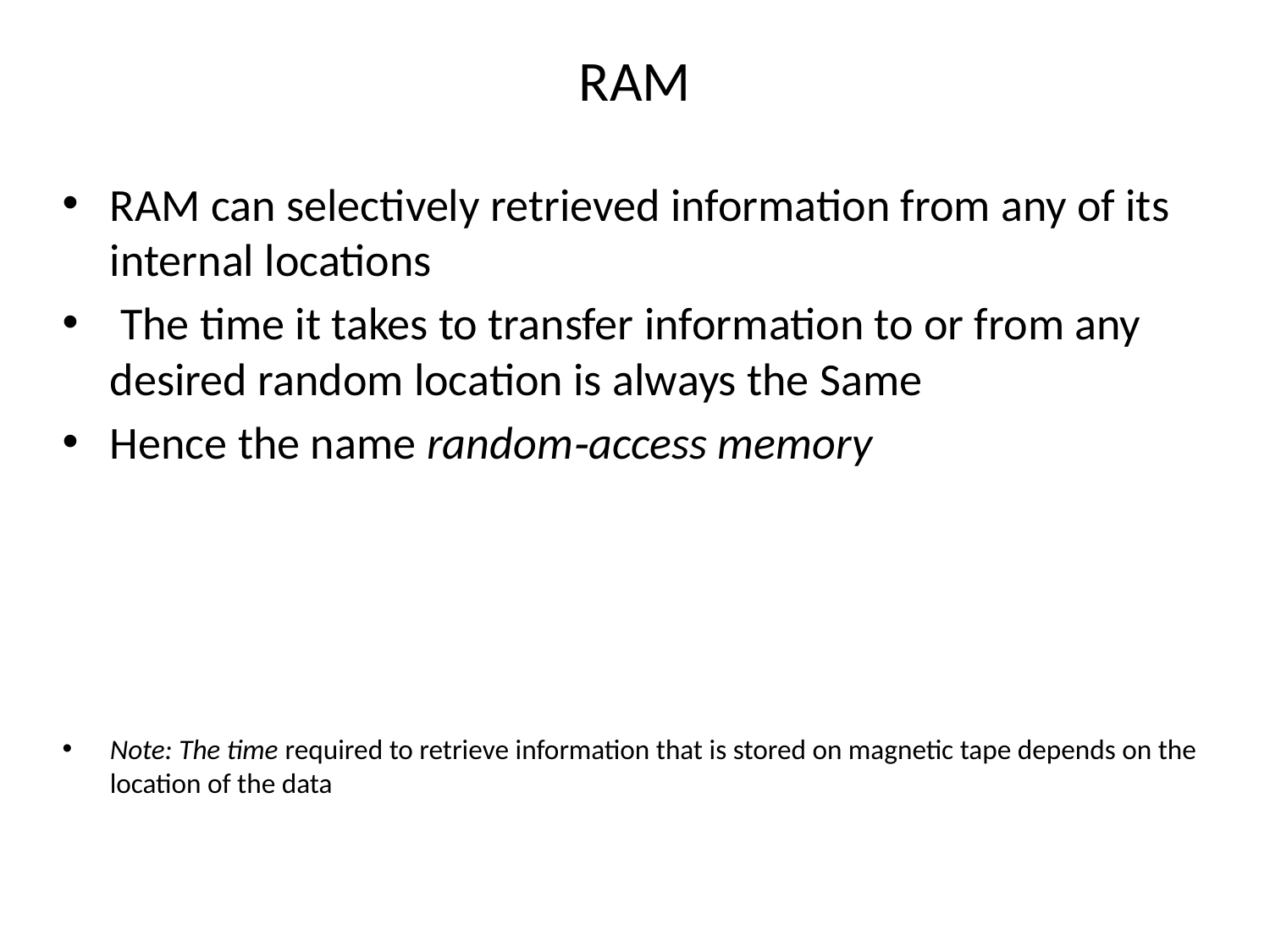

# RAM
RAM can selectively retrieved information from any of its internal locations
 The time it takes to transfer information to or from any desired random location is always the Same
Hence the name random‐access memory

Note: The time required to retrieve information that is stored on magnetic tape depends on the location of the data